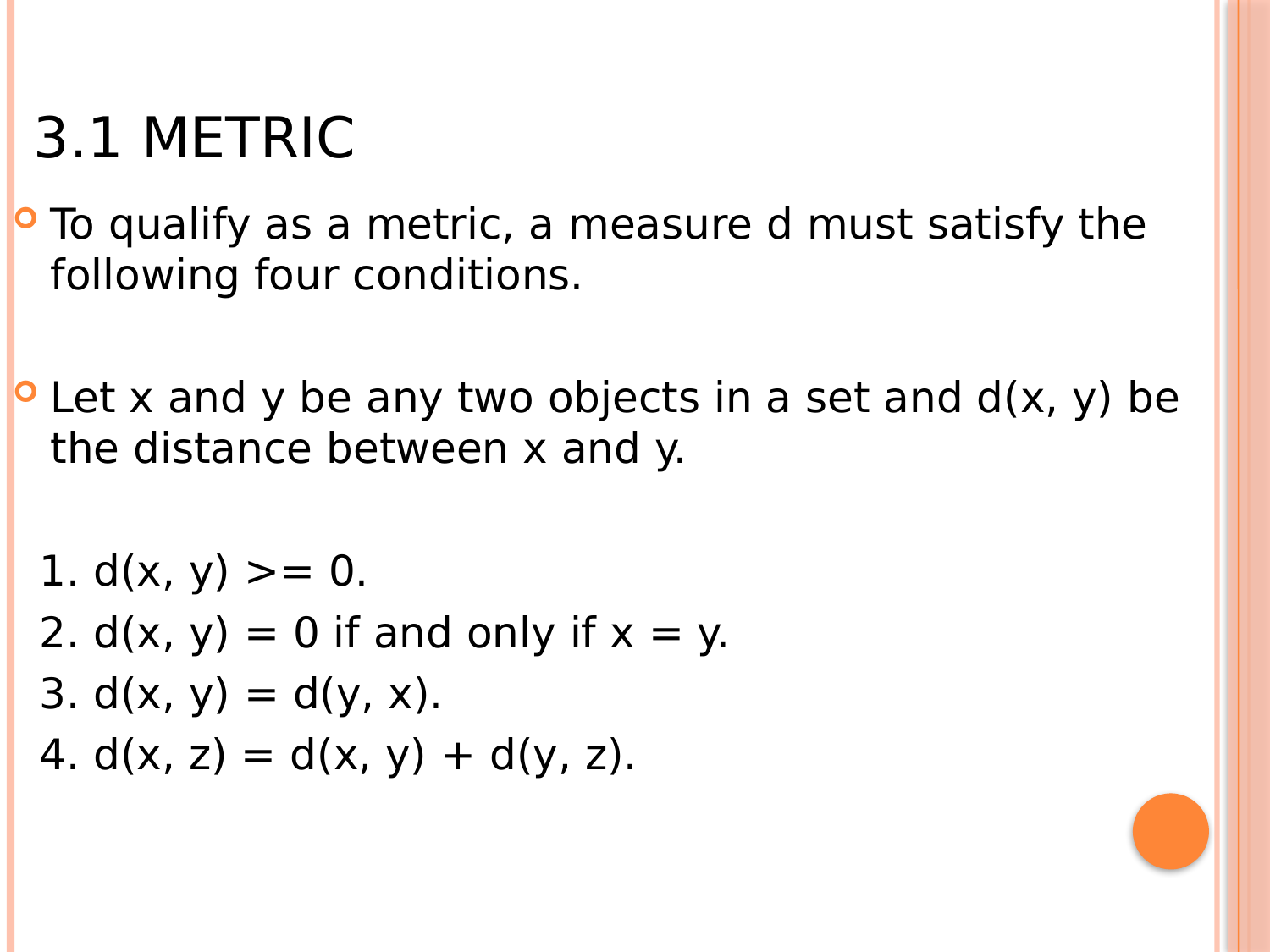

# 3.1 Metric
To qualify as a metric, a measure d must satisfy the following four conditions.

Let x and y be any two objects in a set and d(x, y) be the distance between x and y.

  1. d(x, y) >= 0.
  2. d(x, y) = 0 if and only if x = y.
  3. d(x, y) = d(y, x).
  4. d(x, z) = d(x, y) + d(y, z).